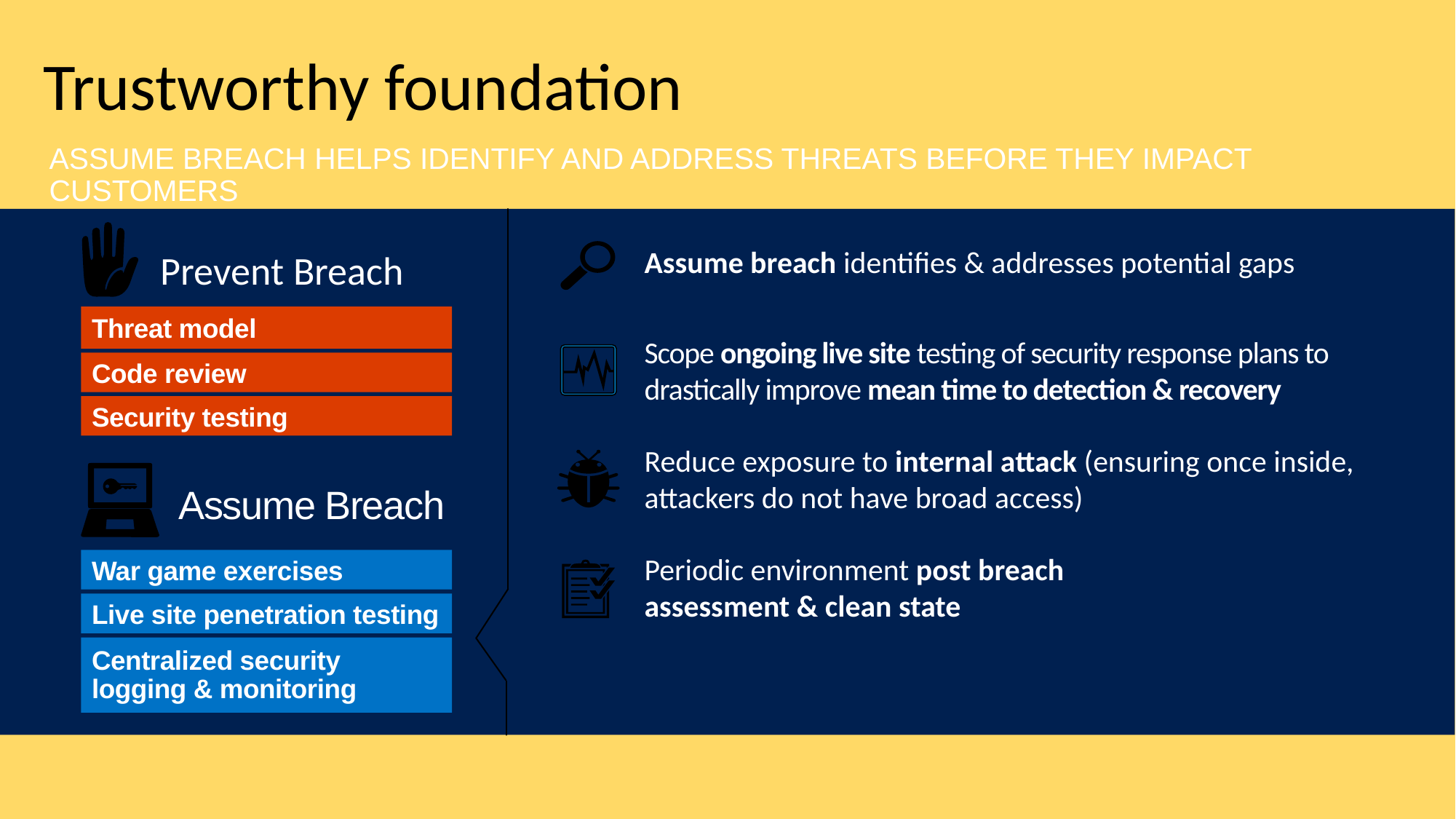

# Trustworthy foundation
Assume breach helps identify and address threats before they impact customers

Assume breach identifies & addresses potential gaps
Scope ongoing live site testing of security response plans to drastically improve mean time to detection & recovery
Reduce exposure to internal attack (ensuring once inside, attackers do not have broad access)
Periodic environment post breach
assessment & clean state

Prevent Breach
Threat model

Code review
Security testing

Assume Breach
War game exercises

Live site penetration testing
Centralized security
logging & monitoring